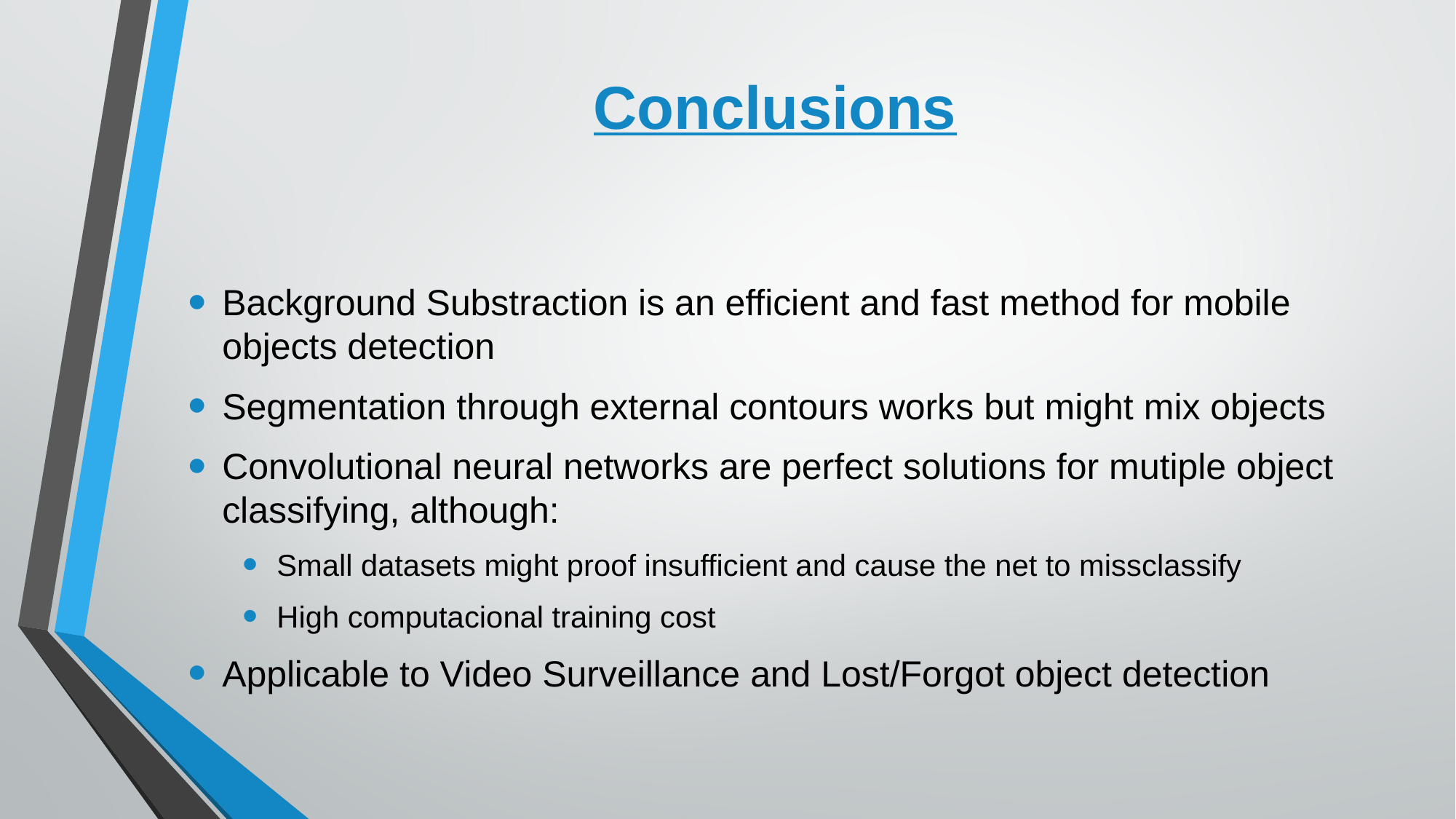

# Conclusions
Background Substraction is an efficient and fast method for mobile objects detection
Segmentation through external contours works but might mix objects
Convolutional neural networks are perfect solutions for mutiple object classifying, although:
Small datasets might proof insufficient and cause the net to missclassify
High computacional training cost
Applicable to Video Surveillance and Lost/Forgot object detection